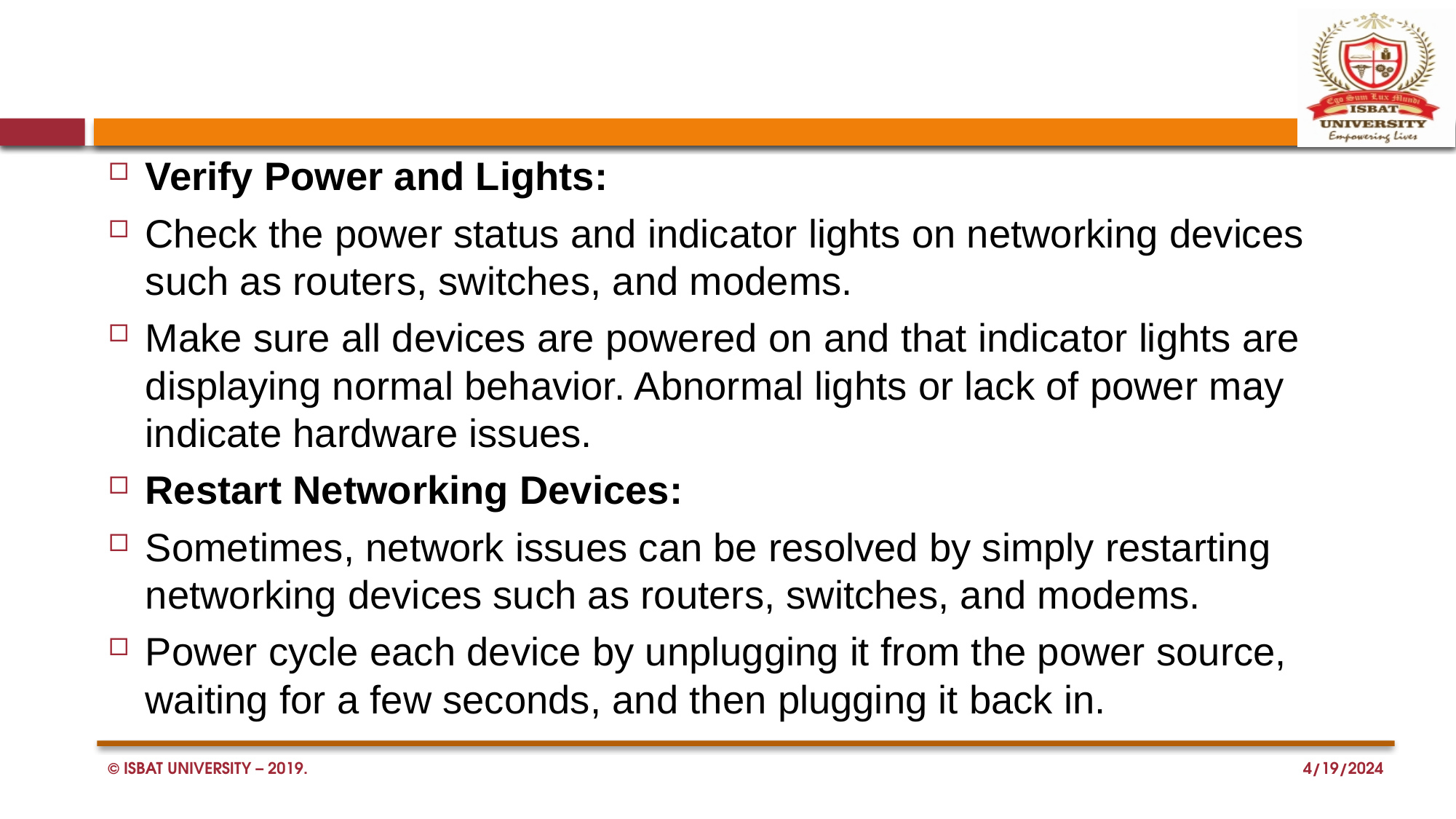

#
Verify Power and Lights:
Check the power status and indicator lights on networking devices such as routers, switches, and modems.
Make sure all devices are powered on and that indicator lights are displaying normal behavior. Abnormal lights or lack of power may indicate hardware issues.
Restart Networking Devices:
Sometimes, network issues can be resolved by simply restarting networking devices such as routers, switches, and modems.
Power cycle each device by unplugging it from the power source, waiting for a few seconds, and then plugging it back in.